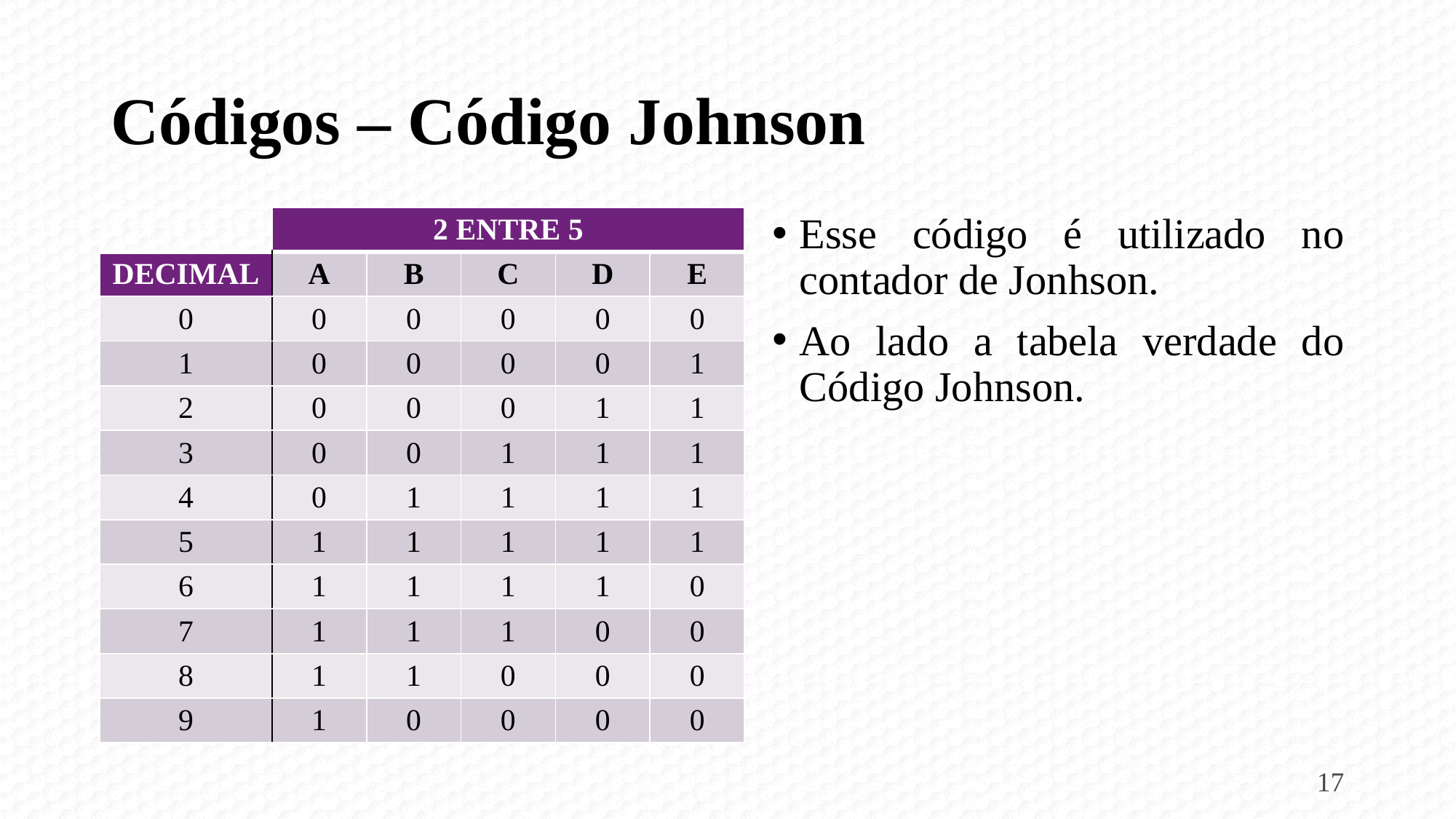

# Códigos – Código Johnson
Esse código é utilizado no contador de Jonhson.
Ao lado a tabela verdade do Código Johnson.
|  | 2 ENTRE 5 |  |  |  |  |
| --- | --- | --- | --- | --- | --- |
| DECIMAL | A | B | C | D | E |
| 0 | 0 | 0 | 0 | 0 | 0 |
| 1 | 0 | 0 | 0 | 0 | 1 |
| 2 | 0 | 0 | 0 | 1 | 1 |
| 3 | 0 | 0 | 1 | 1 | 1 |
| 4 | 0 | 1 | 1 | 1 | 1 |
| 5 | 1 | 1 | 1 | 1 | 1 |
| 6 | 1 | 1 | 1 | 1 | 0 |
| 7 | 1 | 1 | 1 | 0 | 0 |
| 8 | 1 | 1 | 0 | 0 | 0 |
| 9 | 1 | 0 | 0 | 0 | 0 |
17